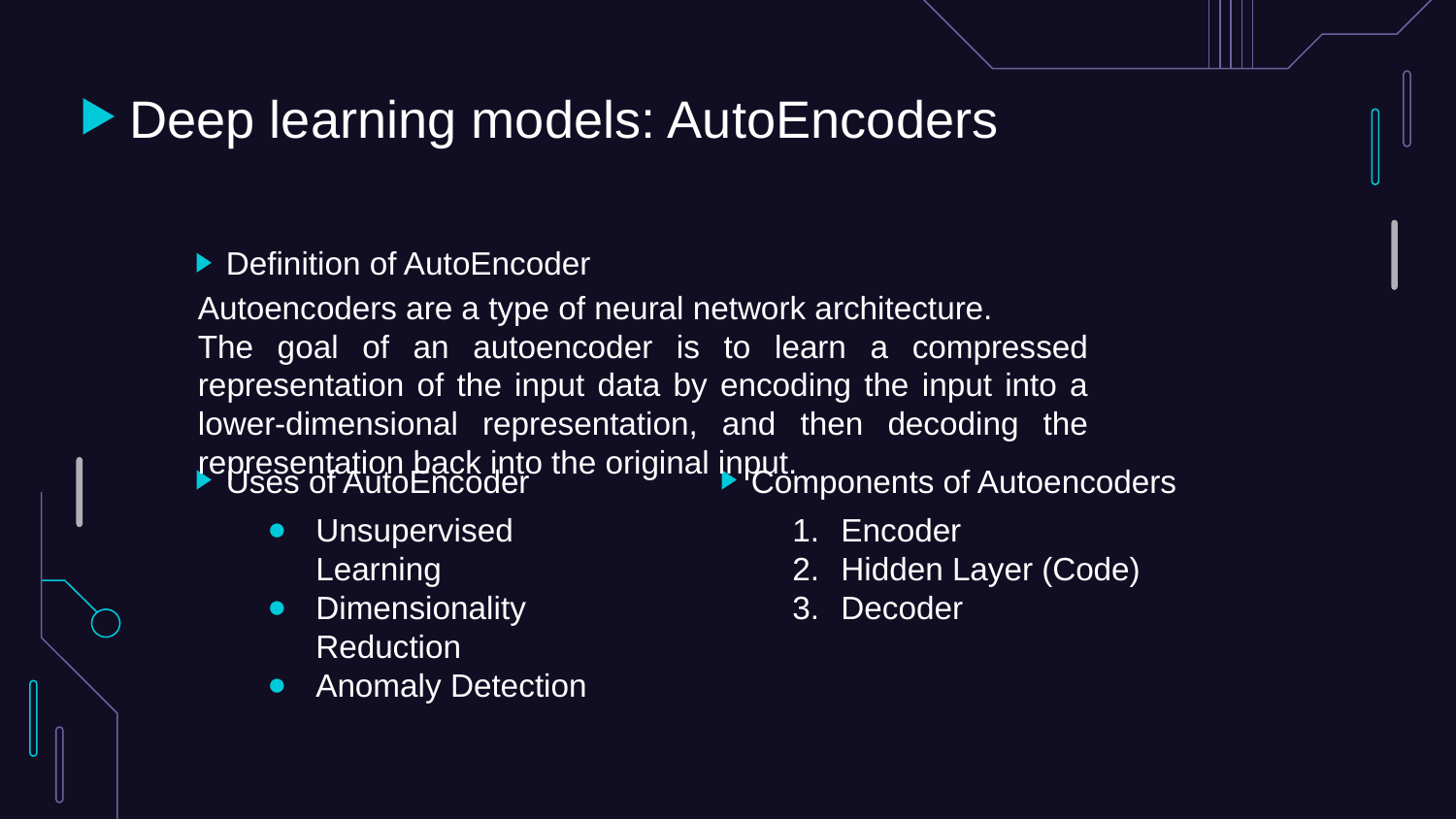

# Deep learning models: AutoEncoders
Definition of AutoEncoder

Autoencoders are a type of neural network architecture.
The goal of an autoencoder is to learn a compressed representation of the input data by encoding the input into a lower-dimensional representation, and then decoding the representation back into the original input.

Uses of AutoEncoder
Components of Autoencoders

Unsupervised Learning
Dimensionality Reduction
Anomaly Detection
Encoder
Hidden Layer (Code)
Decoder